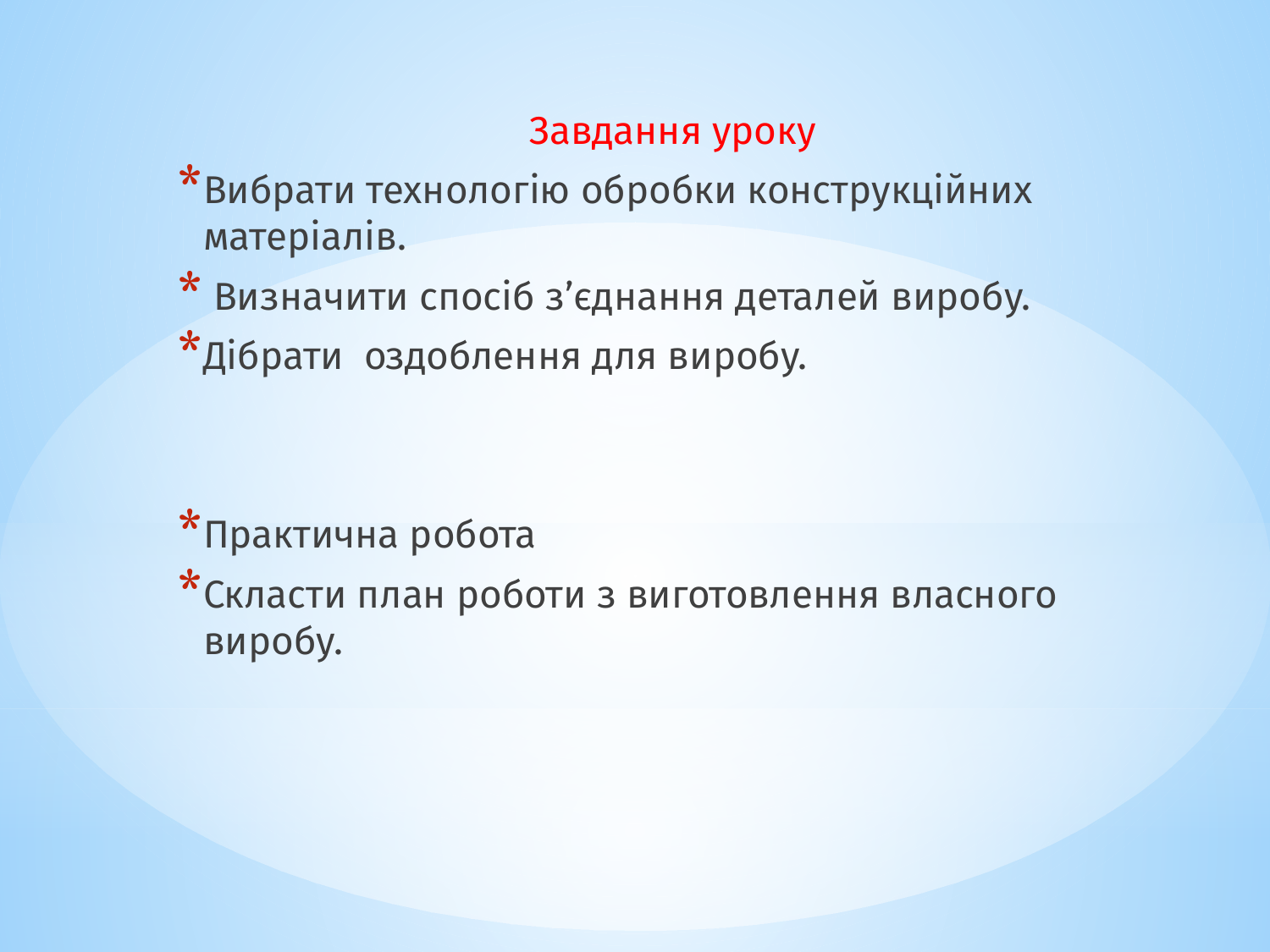

Завдання уроку
Вибрати технологію обробки конструкційних матеріалів.
 Визначити спосіб з’єднання деталей виробу.
Дібрати  оздоблення для виробу.

Практична робота
Скласти план роботи з виготовлення власного виробу.